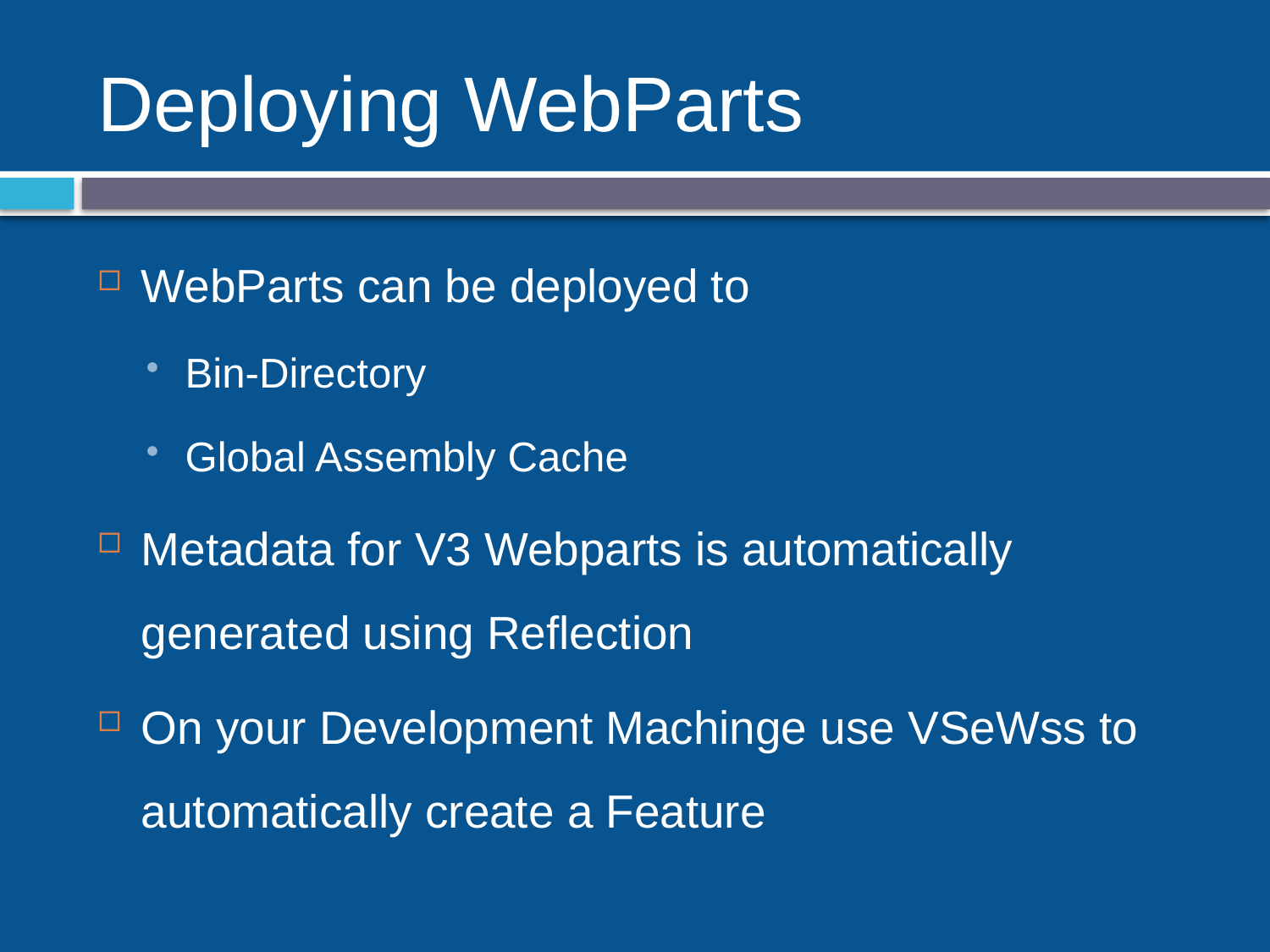

# Deploying WebParts
WebParts can be deployed to
Bin-Directory
Global Assembly Cache
Metadata for V3 Webparts is automatically generated using Reflection
On your Development Machinge use VSeWss to automatically create a Feature